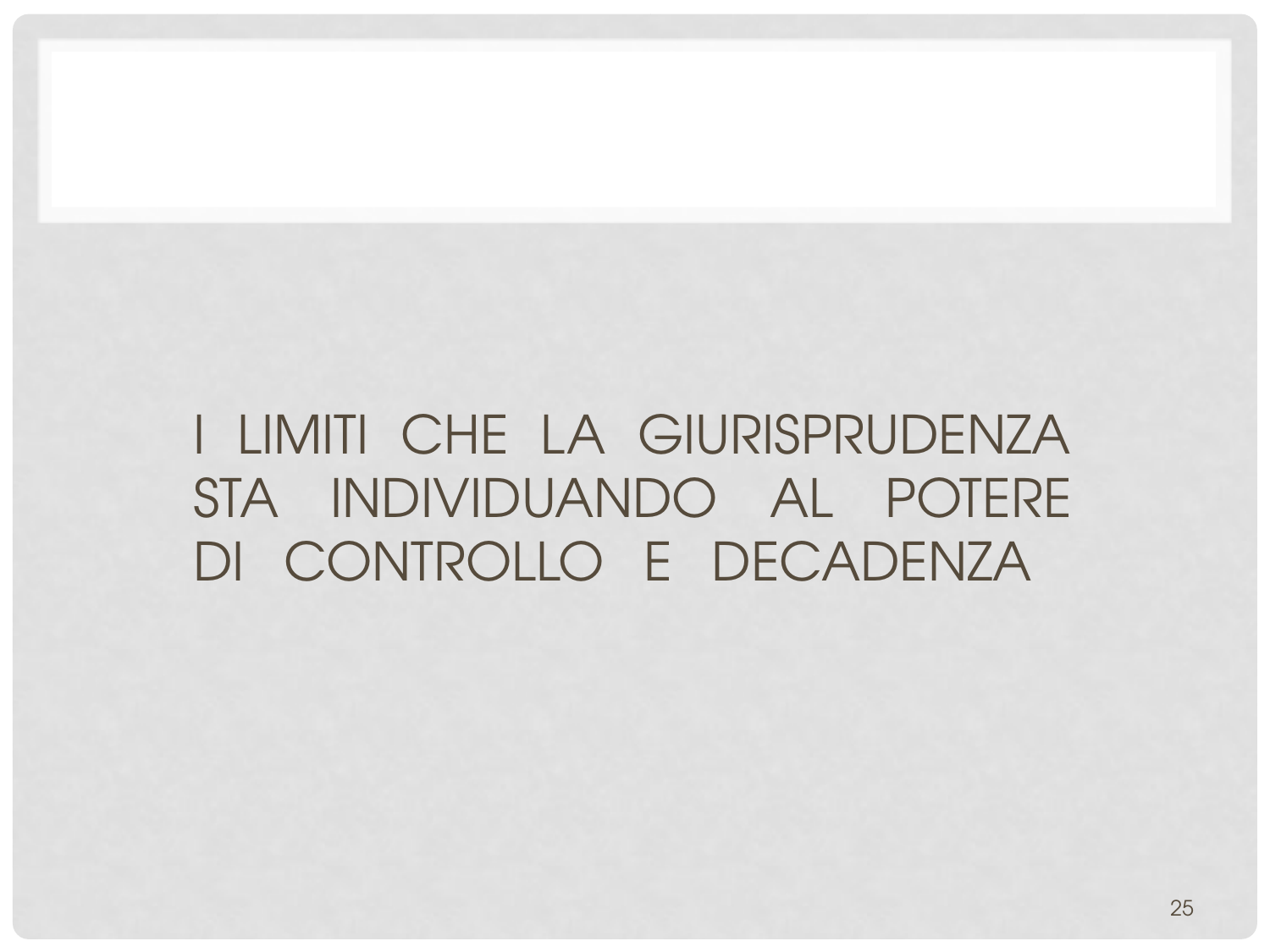

#

I LIMITI CHE LA GIURISPRUDENZA STA INDIVIDUANDO AL POTERE
DI CONTROLLO E DECADENZA

25